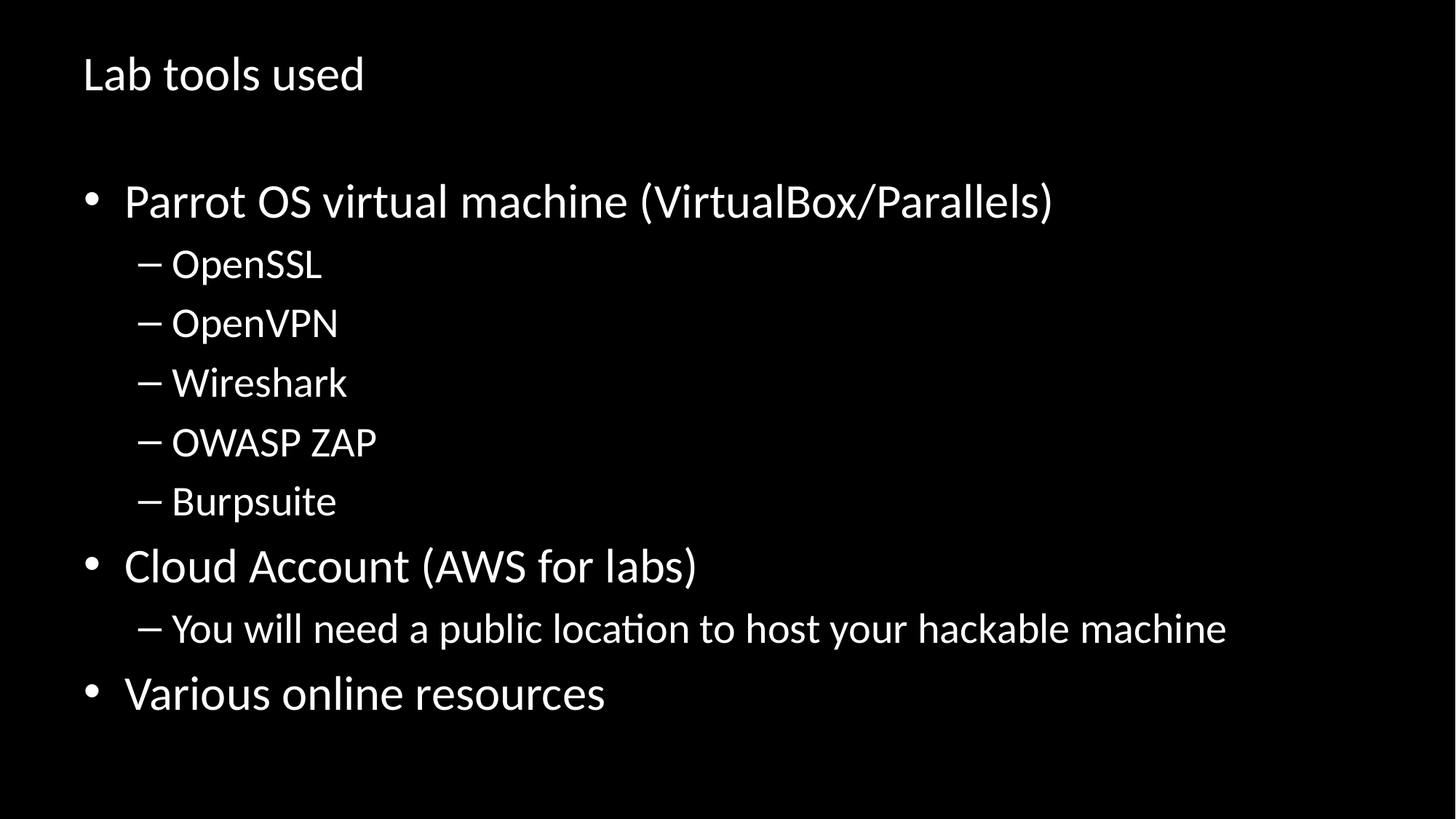

# Lab tools used
Parrot OS virtual machine (VirtualBox/Parallels)
OpenSSL
OpenVPN
Wireshark
OWASP ZAP
Burpsuite
Cloud Account (AWS for labs)
You will need a public location to host your hackable machine
Various online resources